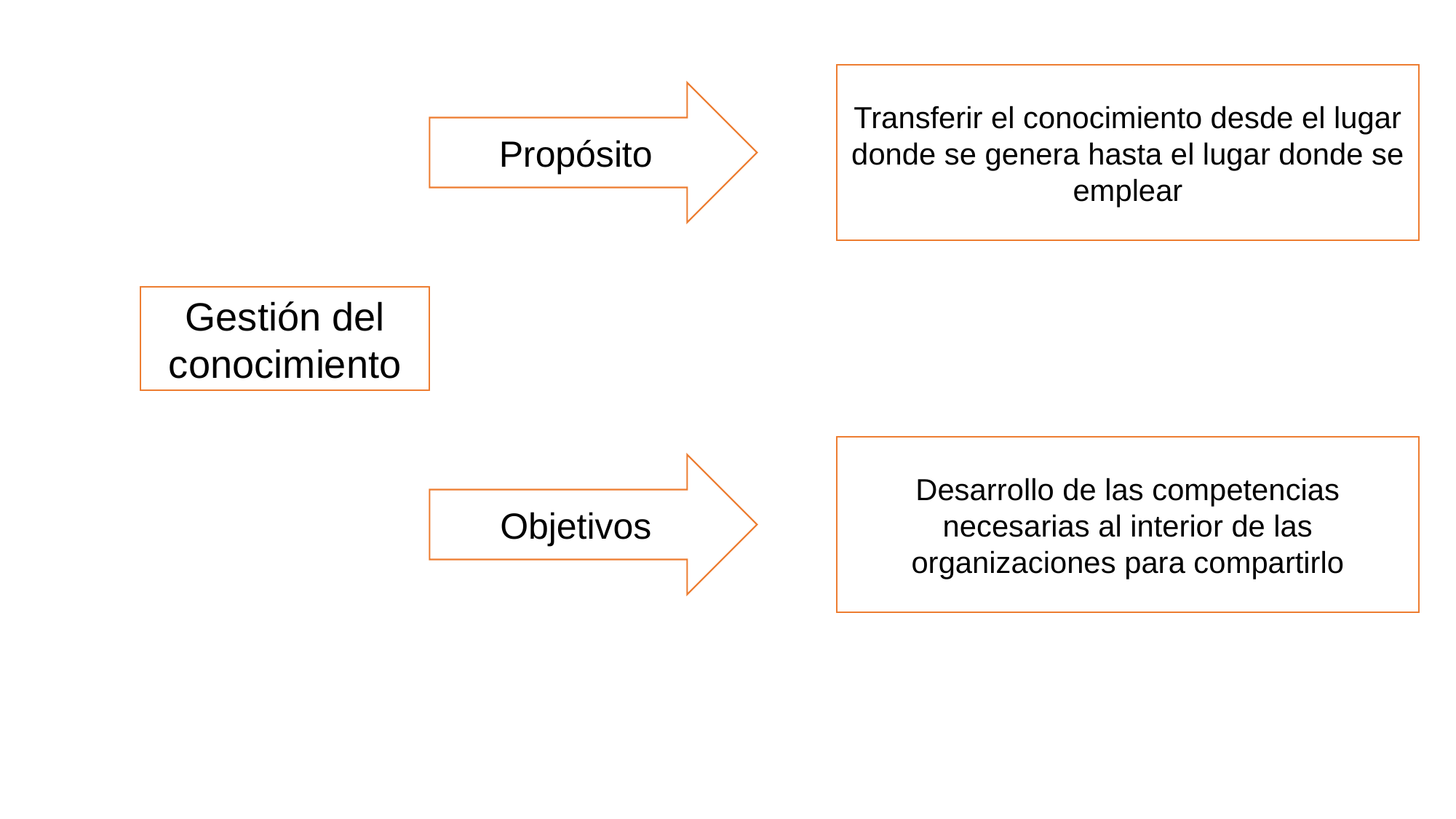

Transferir el conocimiento desde el lugar donde se genera hasta el lugar donde se emplear
Propósito
Gestión del conocimiento
Desarrollo de las competencias necesarias al interior de las organizaciones para compartirlo
Objetivos